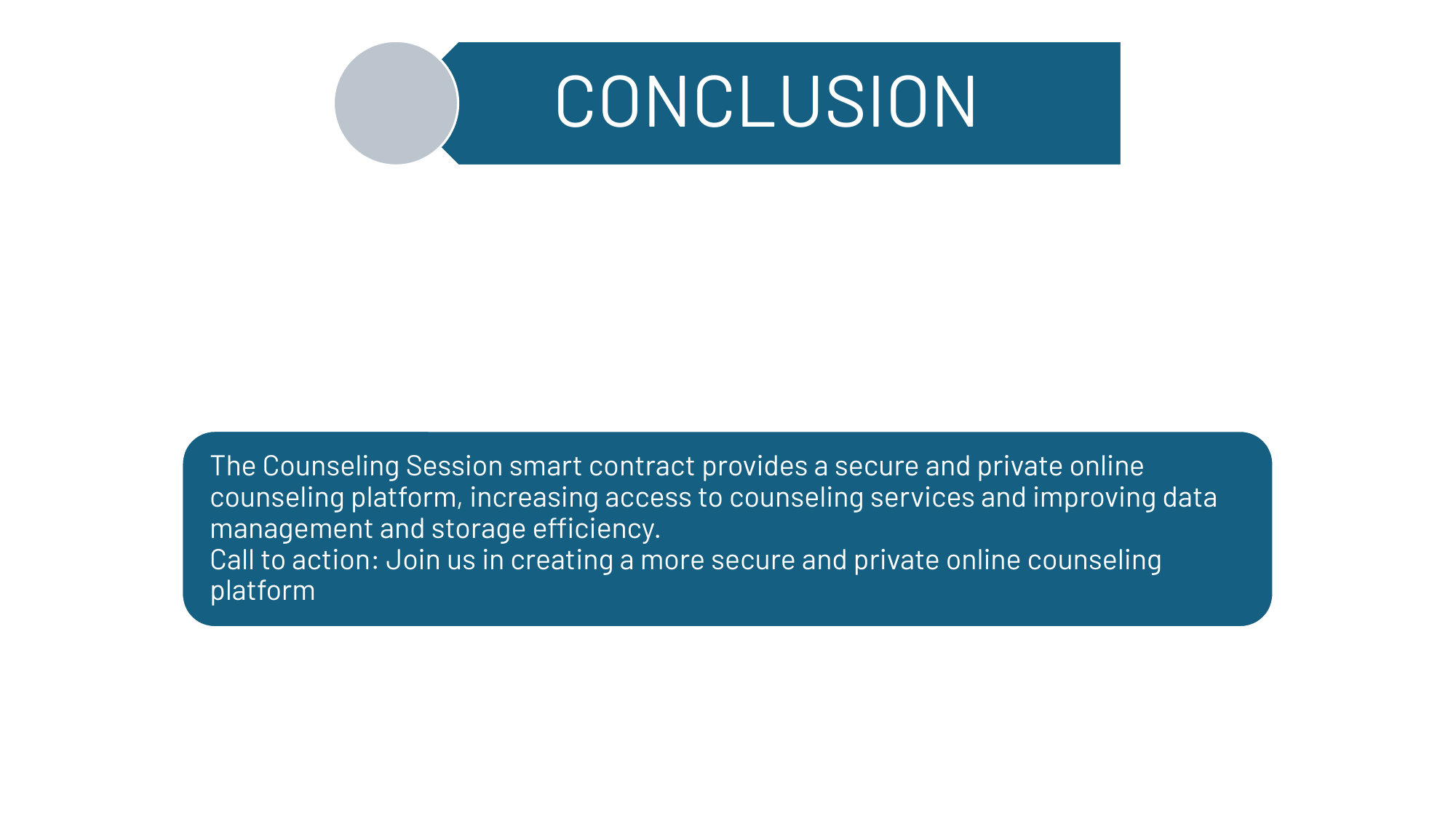

CONCLUSION
The Counseling Session smart contract provides a secure and private online counseling platform, increasing access to counseling services and improving data management and storage efficiency.
Call to action: Join us in creating a more secure and private online counseling platform